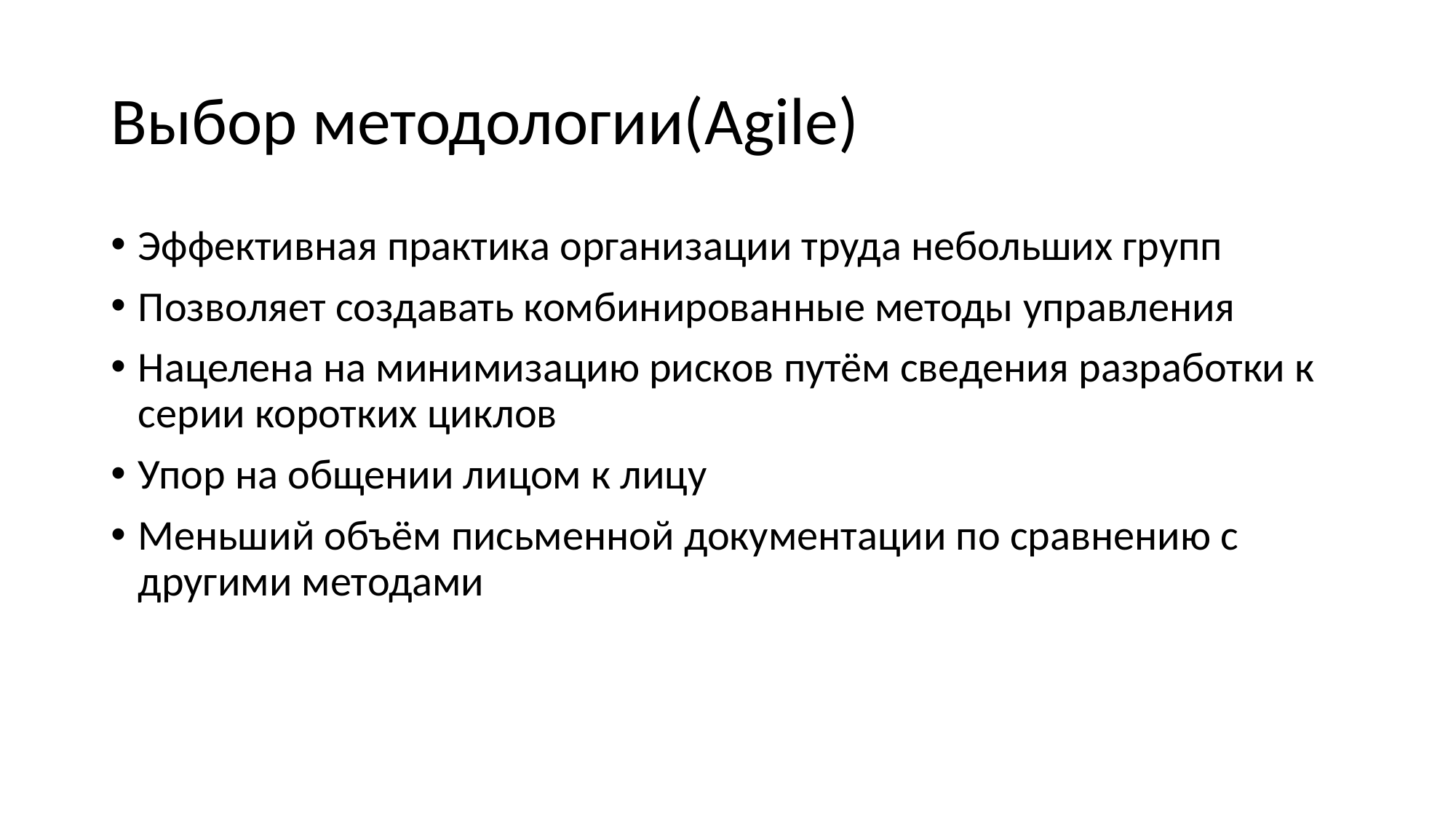

# Выбор методологии(Agile)
Эффективная практика организации труда небольших групп
Позволяет создавать комбинированные методы управления
Нацелена на минимизацию рисков путём сведения разработки к серии коротких циклов
Упор на общении лицом к лицу
Меньший объём письменной документации по сравнению с другими методами